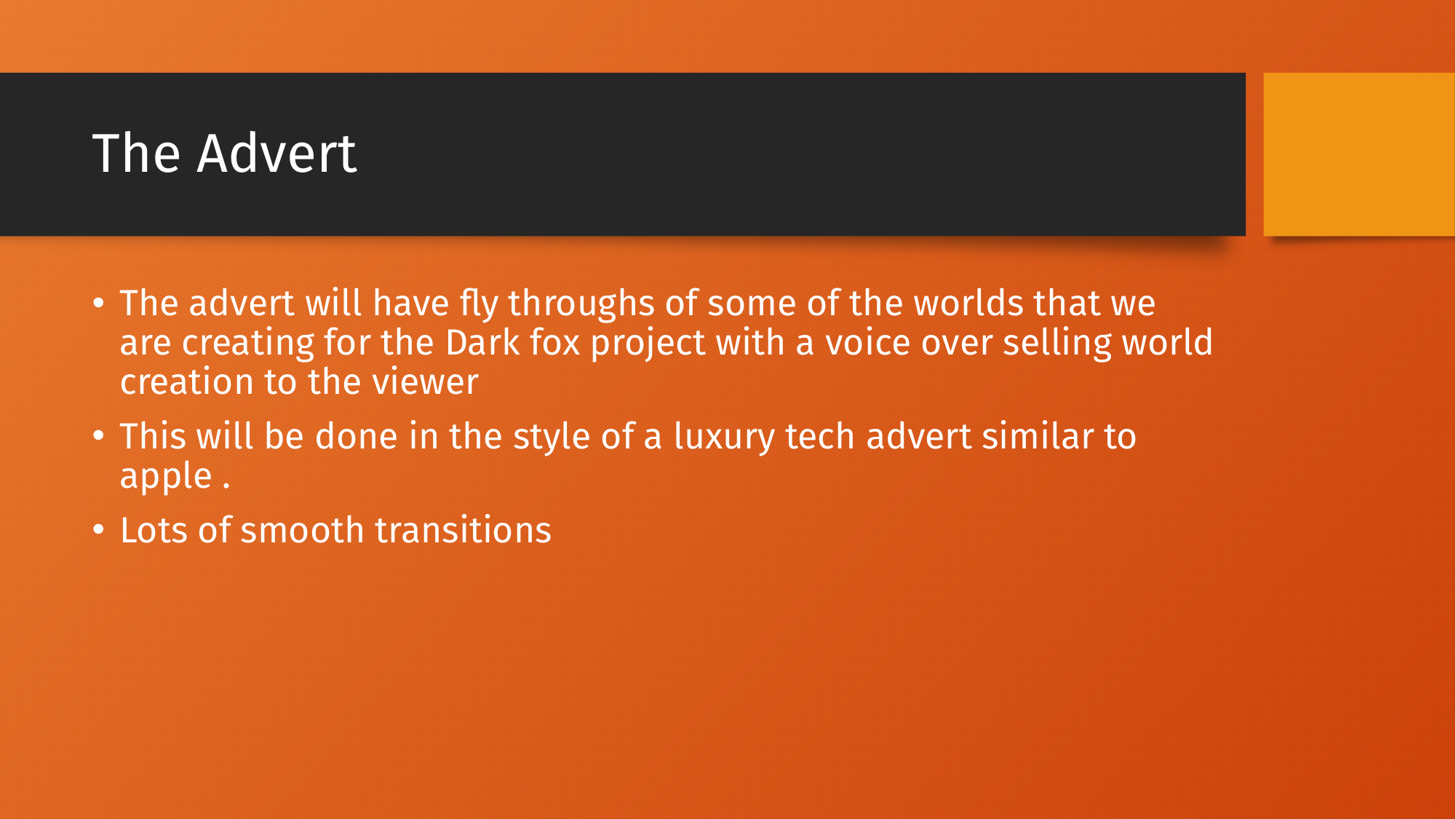

# The Advert
The advert will have fly throughs of some of the worlds that we are creating for the Dark fox project with a voice over selling world creation to the viewer
This will be done in the style of a luxury tech advert similar to apple .
Lots of smooth transitions